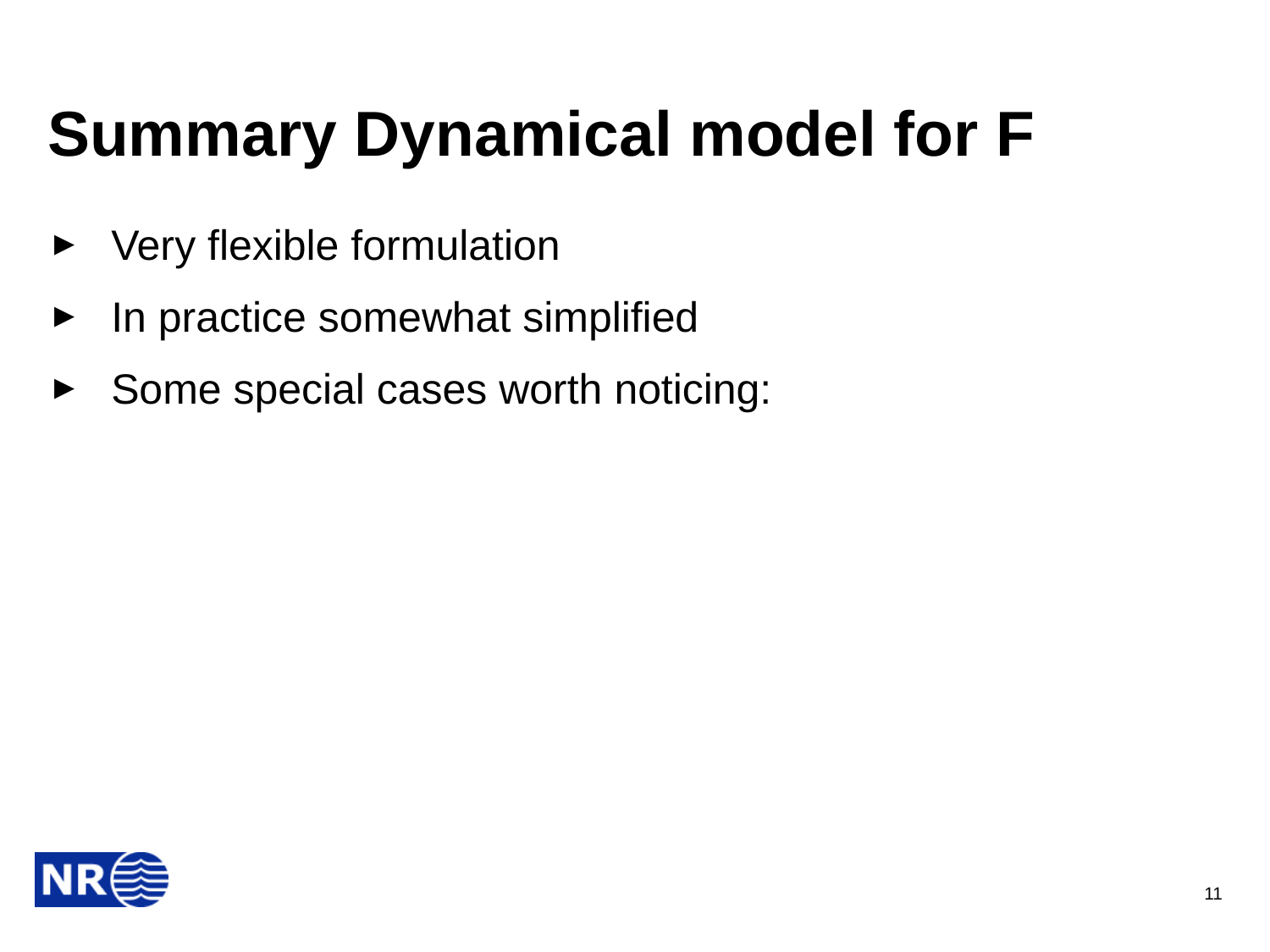

# Summary Dynamical model for F
Very flexible formulation
In practice somewhat simplified
Some special cases worth noticing:

11